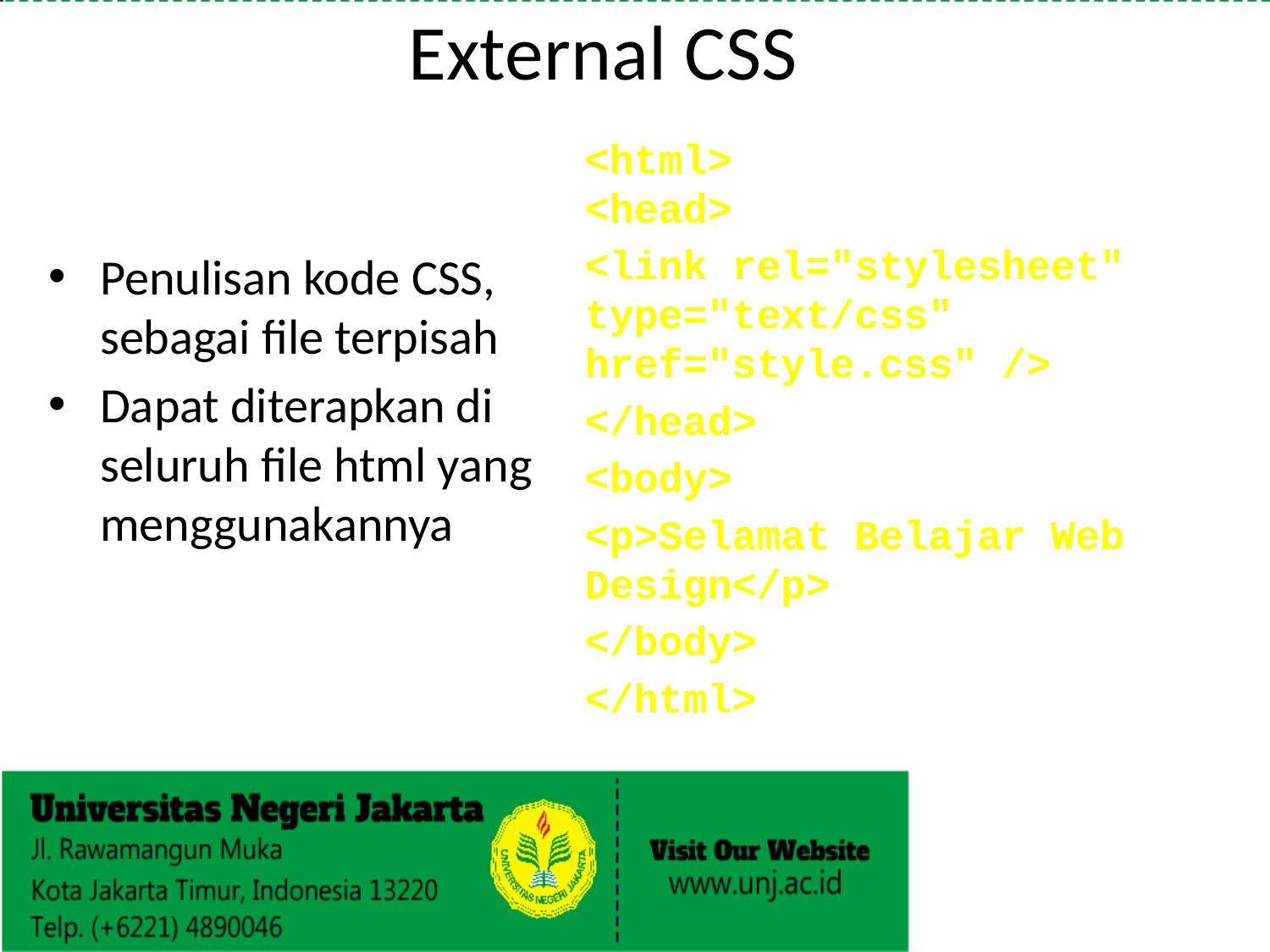

# External CSS
<html>
<head>
<link rel="stylesheet" type="text/css" href="style.css" />
</head>
<body>
<p>Selamat Belajar Web Design</p>
</body>
</html>

Penulisan kode CSS, sebagai file terpisah
Dapat diterapkan di seluruh file html yang menggunakannya